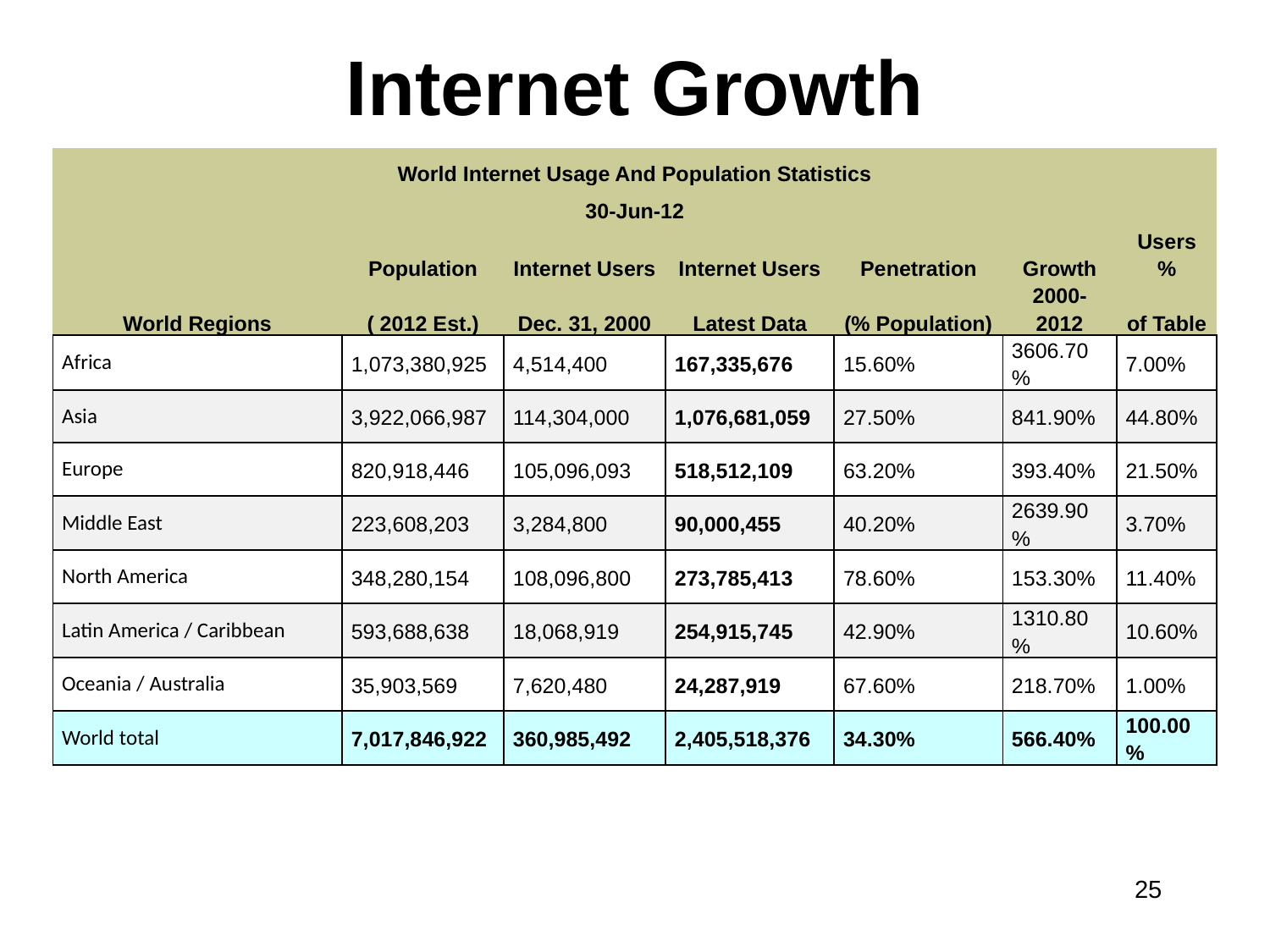

Internet Growth
| World Internet Usage And Population Statistics |  |  |  |  |  |  |
| --- | --- | --- | --- | --- | --- | --- |
| 30-Jun-12 |  |  |  |  |  |  |
| World Regions | Population | Internet Users | Internet Users | Penetration | Growth | Users % |
|  | ( 2012 Est.) | Dec. 31, 2000 | Latest Data | (% Population) | 2000-2012 | of Table |
| Africa | 1,073,380,925 | 4,514,400 | 167,335,676 | 15.60% | 3606.70% | 7.00% |
| Asia | 3,922,066,987 | 114,304,000 | 1,076,681,059 | 27.50% | 841.90% | 44.80% |
| Europe | 820,918,446 | 105,096,093 | 518,512,109 | 63.20% | 393.40% | 21.50% |
| Middle East | 223,608,203 | 3,284,800 | 90,000,455 | 40.20% | 2639.90% | 3.70% |
| North America | 348,280,154 | 108,096,800 | 273,785,413 | 78.60% | 153.30% | 11.40% |
| Latin America / Caribbean | 593,688,638 | 18,068,919 | 254,915,745 | 42.90% | 1310.80% | 10.60% |
| Oceania / Australia | 35,903,569 | 7,620,480 | 24,287,919 | 67.60% | 218.70% | 1.00% |
| World total | 7,017,846,922 | 360,985,492 | 2,405,518,376 | 34.30% | 566.40% | 100.00% |
|  |
| --- |
|  |
|  |
25